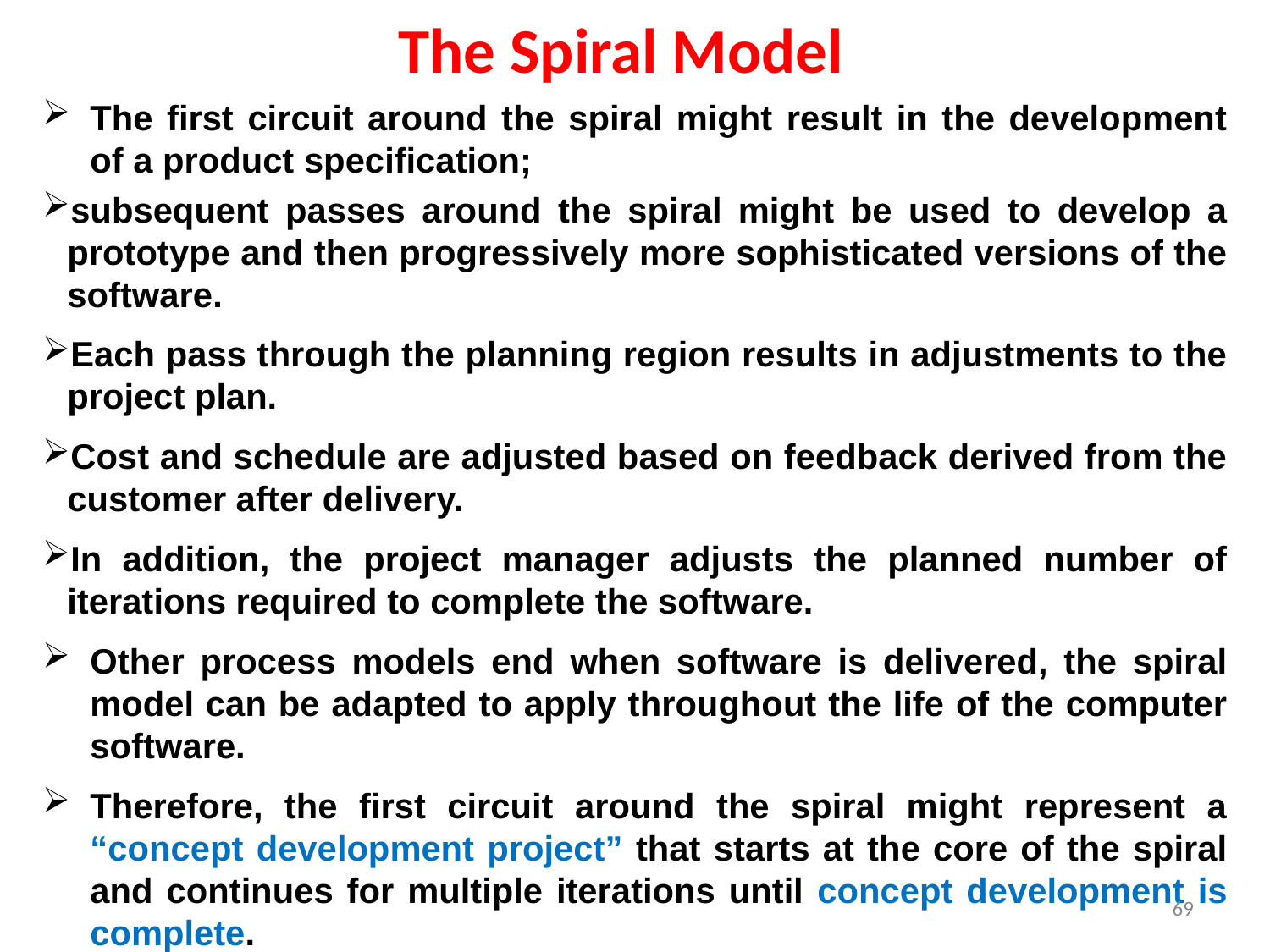

# The Spiral Model
The first circuit around the spiral might result in the development of a product specification;
subsequent passes around the spiral might be used to develop a prototype and then progressively more sophisticated versions of the software.
Each pass through the planning region results in adjustments to the project plan.
Cost and schedule are adjusted based on feedback derived from the customer after delivery.
In addition, the project manager adjusts the planned number of iterations required to complete the software.
Other process models end when software is delivered, the spiral model can be adapted to apply throughout the life of the computer software.
Therefore, the first circuit around the spiral might represent a “concept development project” that starts at the core of the spiral and continues for multiple iterations until concept development is complete.

69